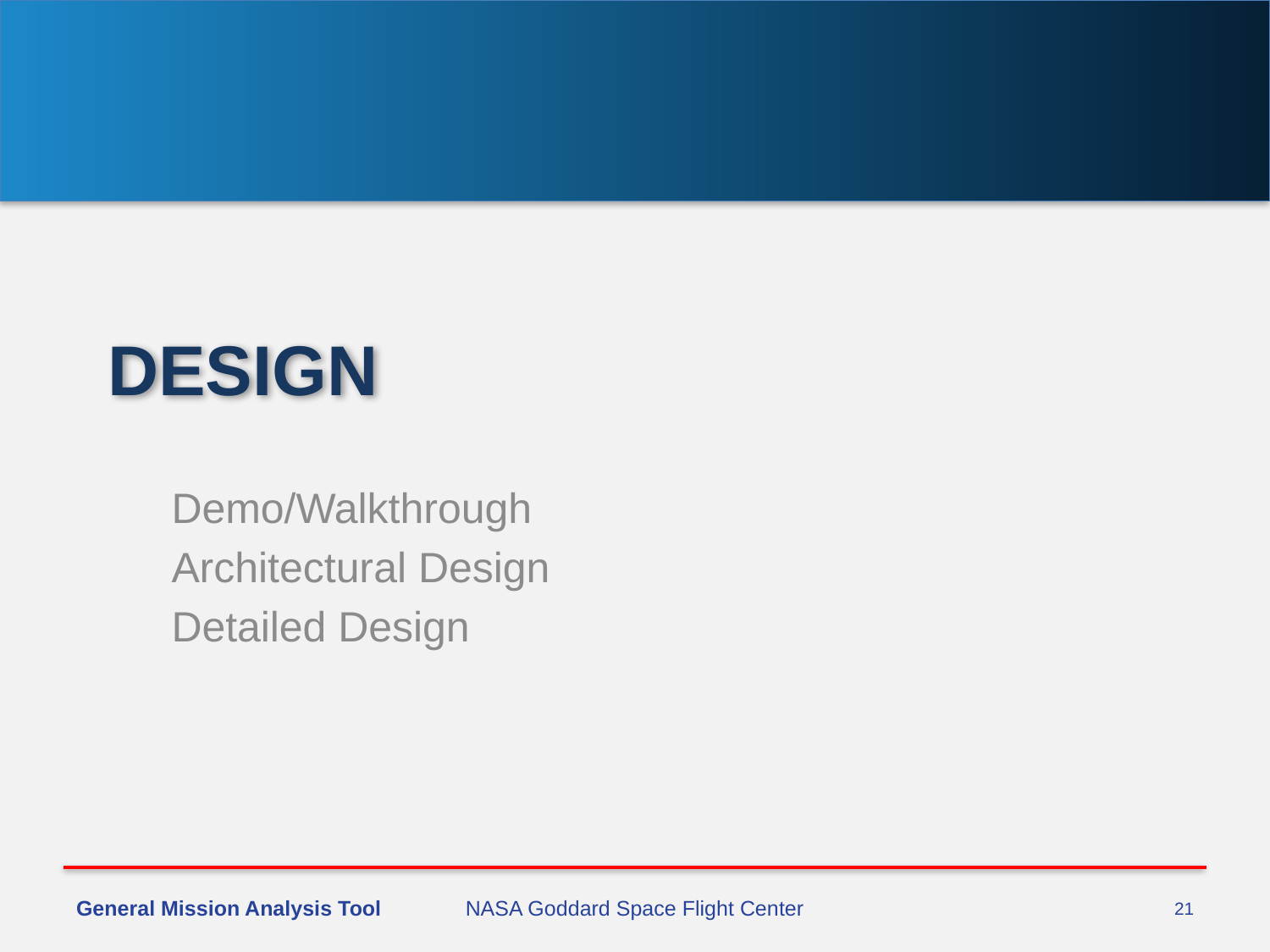

# Design
Demo/Walkthrough
Architectural Design
Detailed Design

General Mission Analysis Tool
NASA Goddard Space Flight Center
21